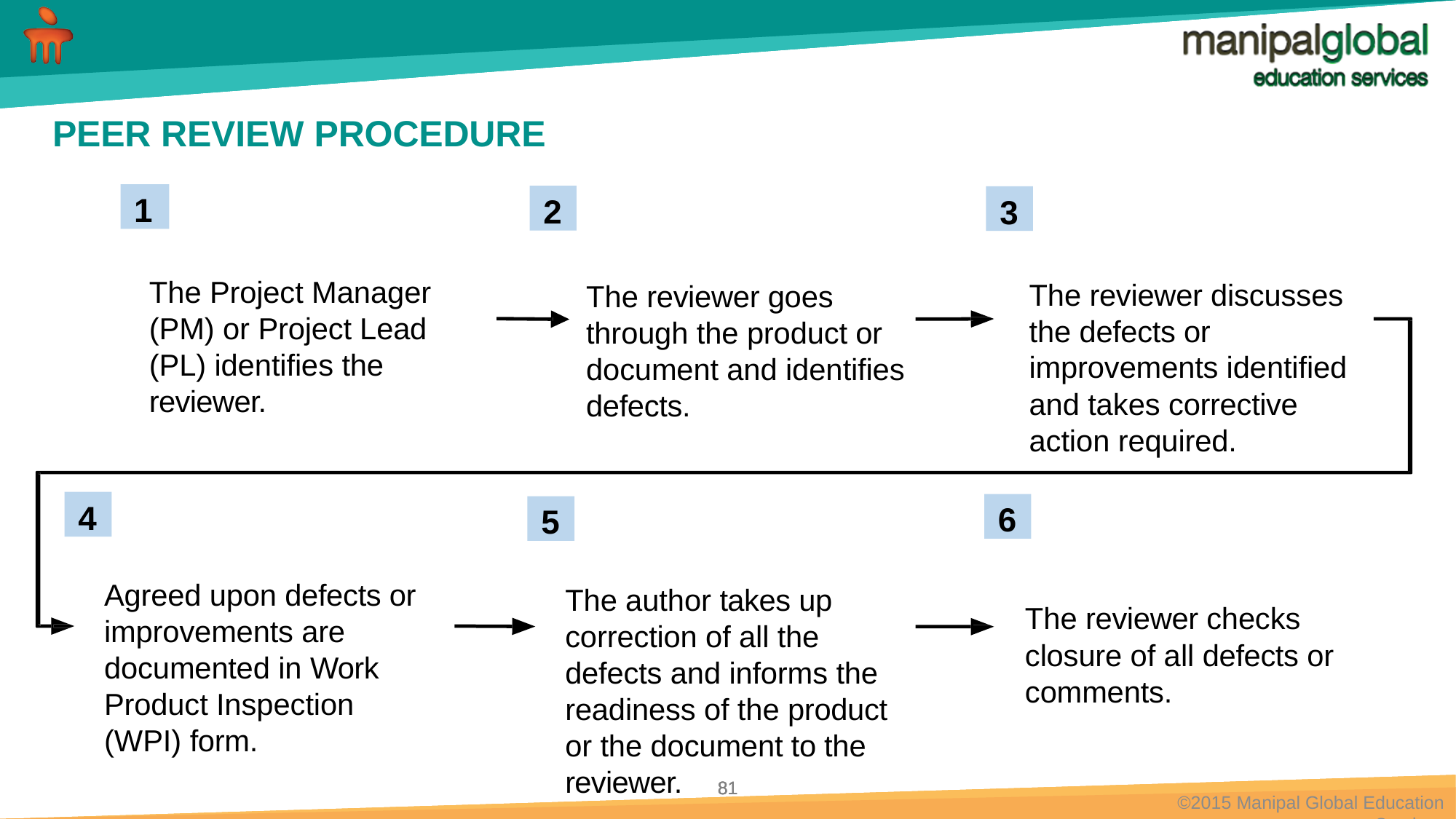

# PEER REVIEW PROCEDURE
1

The Project Manager (PM) or Project Lead (PL) identifies the reviewer.
2

The reviewer goes through the product or document and identifies defects.

3

The reviewer discusses the defects or improvements identified and takes corrective action required.

Agreed upon defects or improvements are documented in Work Product Inspection (WPI) form.
4

The reviewer checks closure of all defects or comments.
6

5

The author takes up correction of all the defects and informs the readiness of the product or the document to the reviewer.